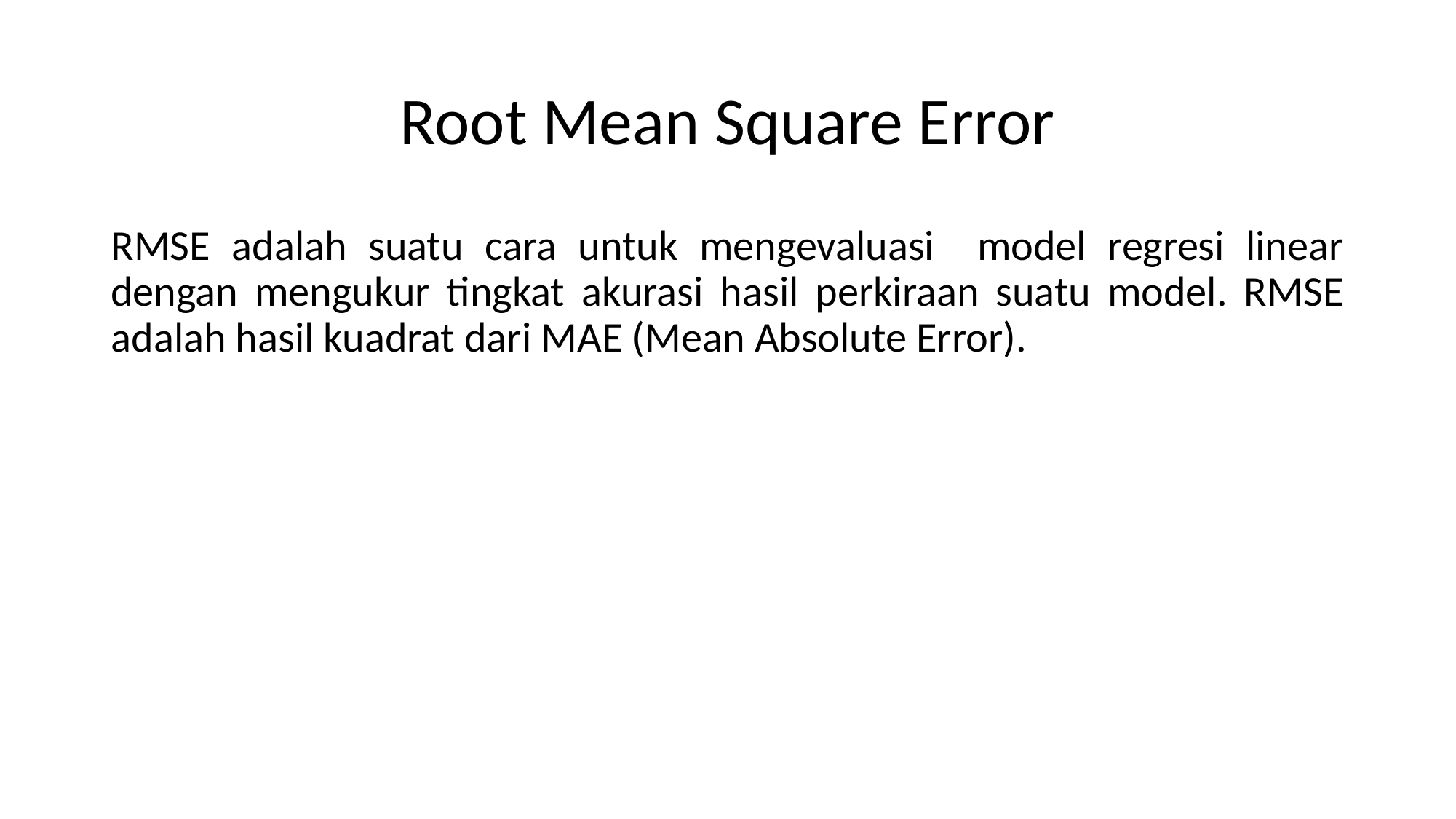

# Root Mean Square Error
RMSE adalah suatu cara untuk mengevaluasi  model regresi linear dengan mengukur tingkat akurasi hasil perkiraan suatu model. RMSE adalah hasil kuadrat dari MAE (Mean Absolute Error).